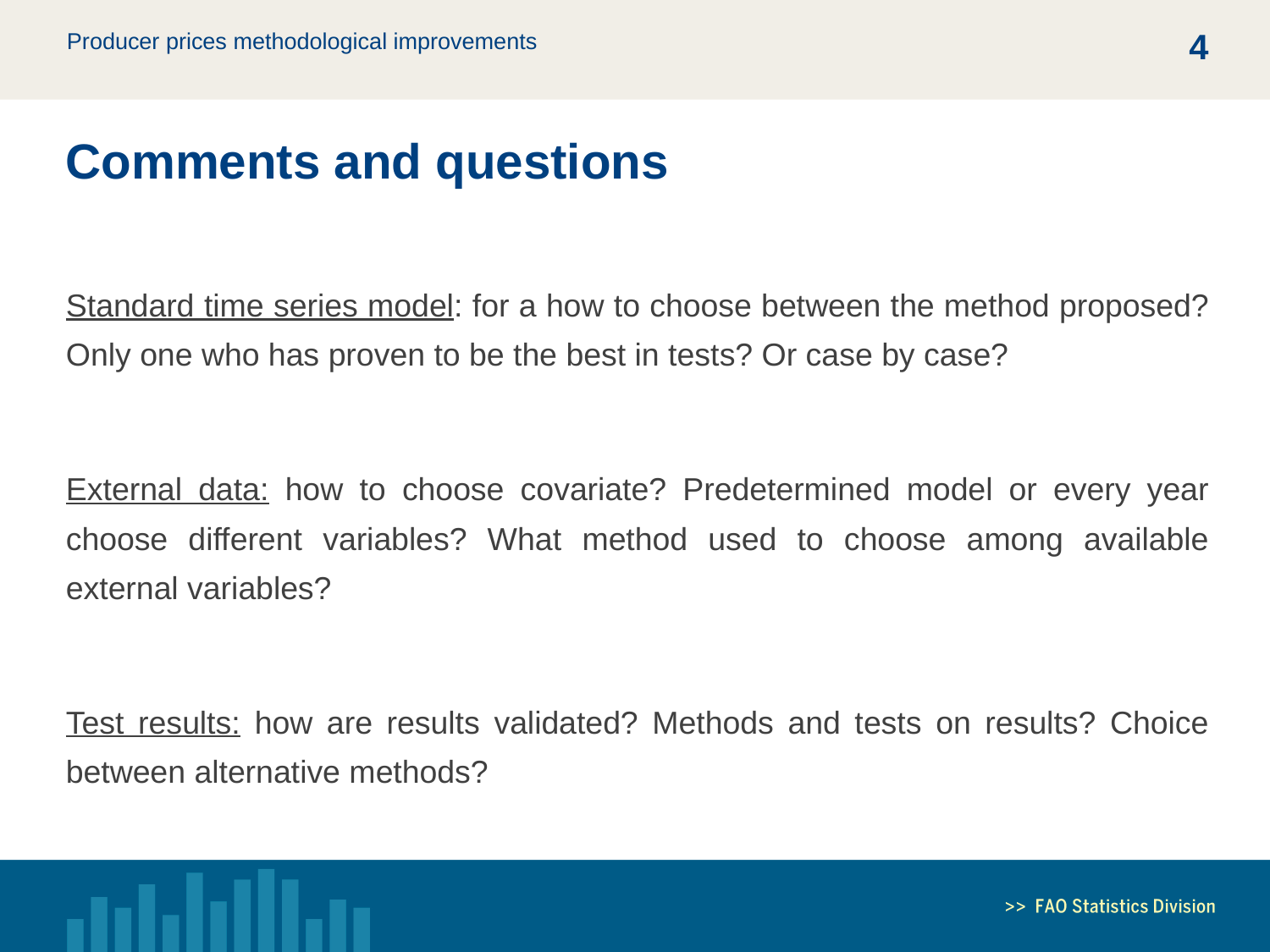

4
Comments and questions

Standard time series model: for a how to choose between the method proposed? Only one who has proven to be the best in tests? Or case by case?

External data: how to choose covariate? Predetermined model or every year choose different variables? What method used to choose among available external variables?

Test results: how are results validated? Methods and tests on results? Choice between alternative methods?